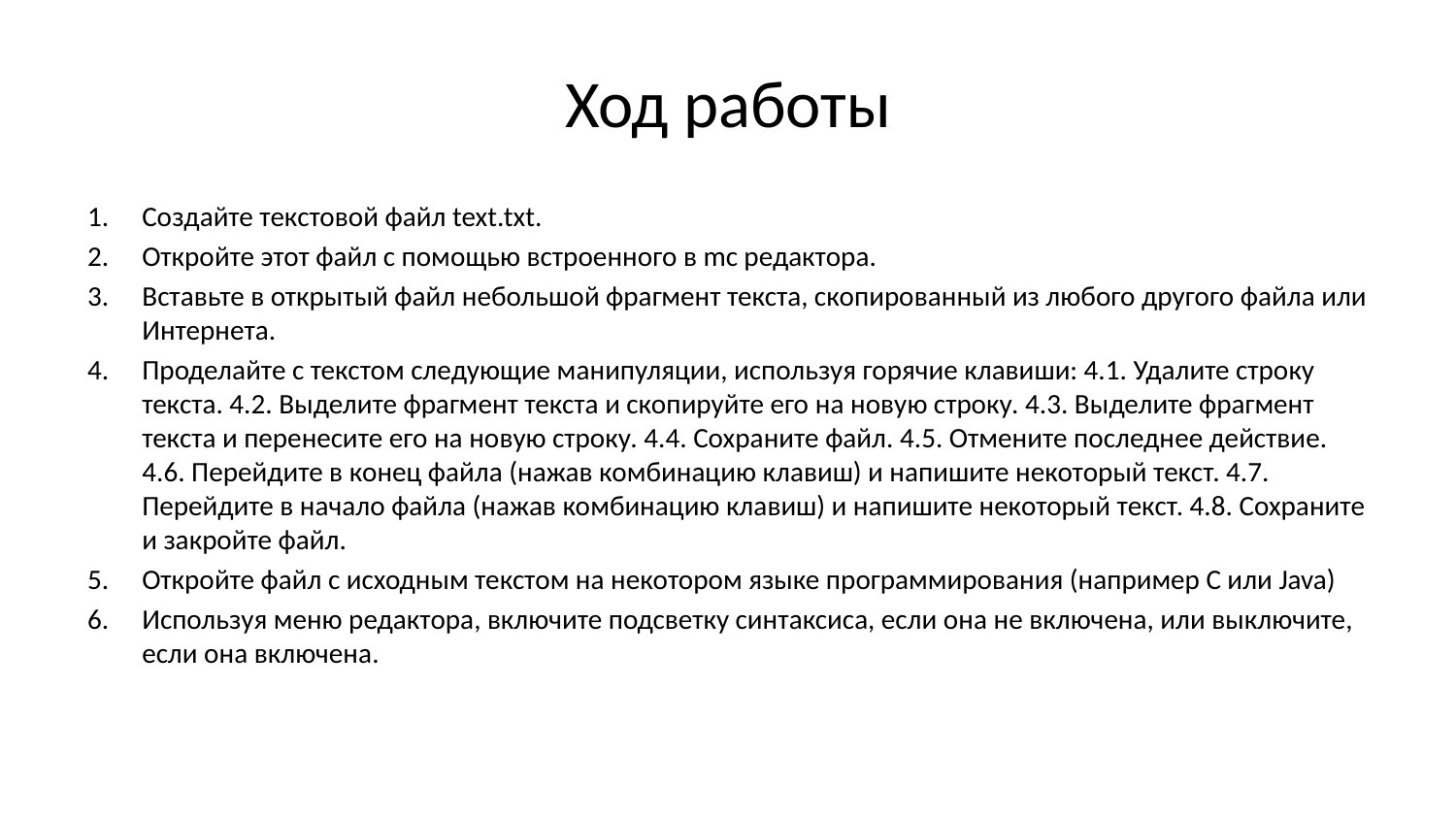

# Ход работы
Создайте текстовой файл text.txt.
Откройте этот файл с помощью встроенного в mc редактора.
Вставьте в открытый файл небольшой фрагмент текста, скопированный из любого другого файла или Интернета.
Проделайте с текстом следующие манипуляции, используя горячие клавиши: 4.1. Удалите строку текста. 4.2. Выделите фрагмент текста и скопируйте его на новую строку. 4.3. Выделите фрагмент текста и перенесите его на новую строку. 4.4. Сохраните файл. 4.5. Отмените последнее действие. 4.6. Перейдите в конец файла (нажав комбинацию клавиш) и напишите некоторый текст. 4.7. Перейдите в начало файла (нажав комбинацию клавиш) и напишите некоторый текст. 4.8. Сохраните и закройте файл.
Откройте файл с исходным текстом на некотором языке программирования (например C или Java)
Используя меню редактора, включите подсветку синтаксиса, если она не включена, или выключите, если она включена.